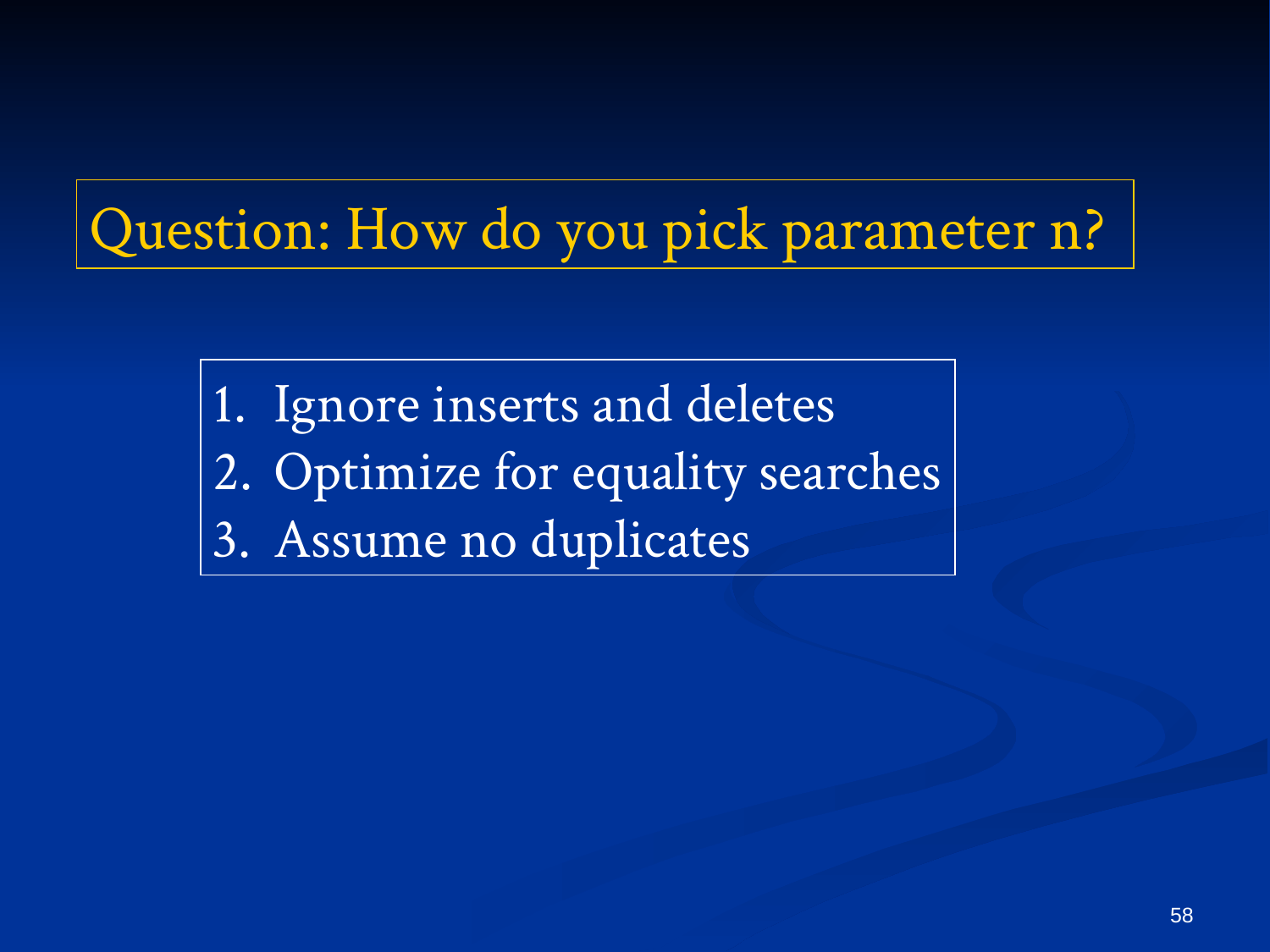

Question: How do you pick parameter n?
 Ignore inserts and deletes
 Optimize for equality searches
 Assume no duplicates
58